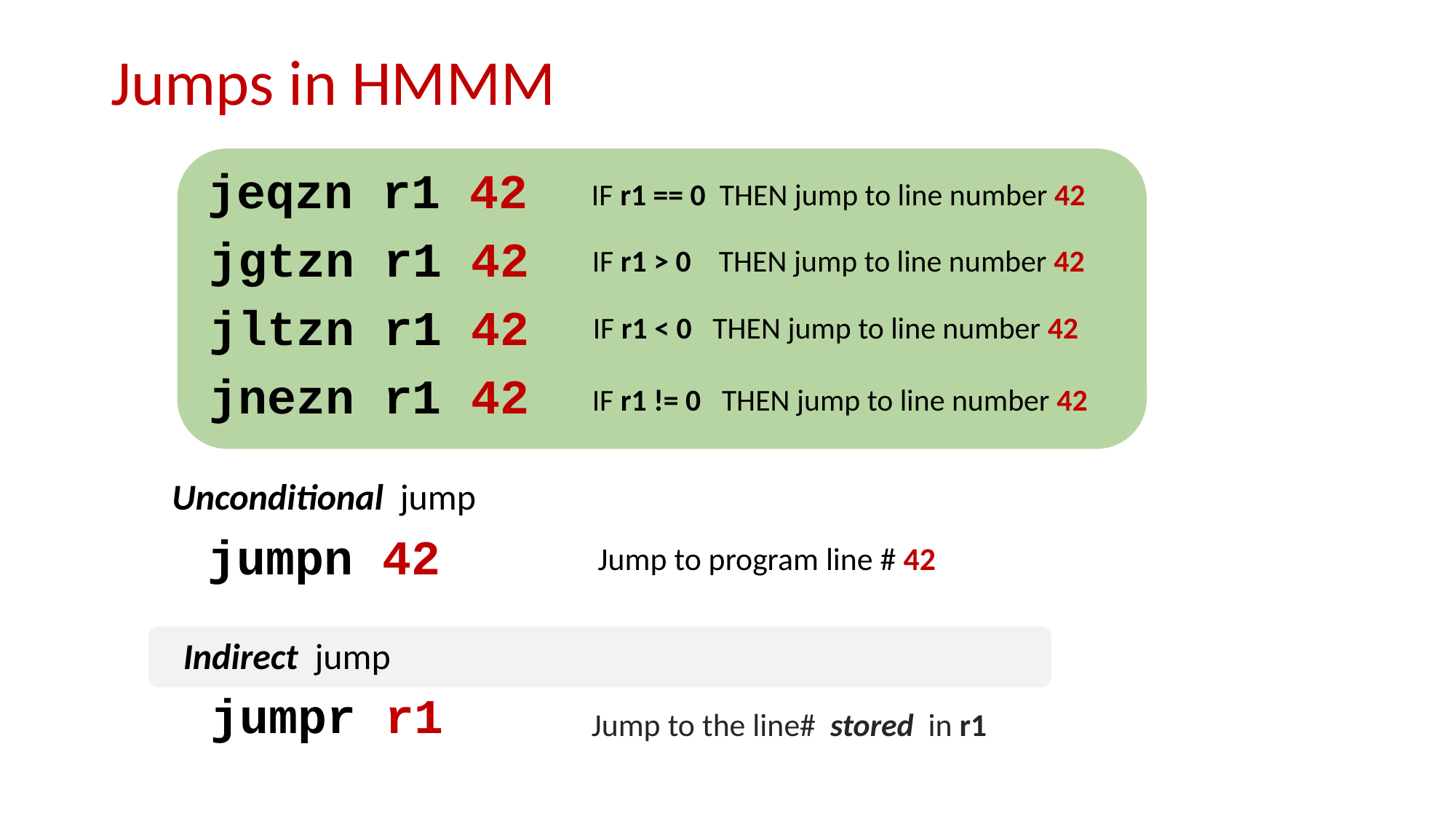

# Jumps in HMMM

jeqzn r1 42
IF r1 == 0  THEN jump to line number 42
jgtzn r1 42
IF r1 > 0    THEN jump to line number 42
jltzn r1 42
IF r1 < 0   THEN jump to line number 42
jnezn r1 42
IF r1 != 0   THEN jump to line number 42
Unconditional  jump
jumpn 42
Jump to program line # 42

Indirect  jump
jumpr r1
Jump to the line#  stored  in r1